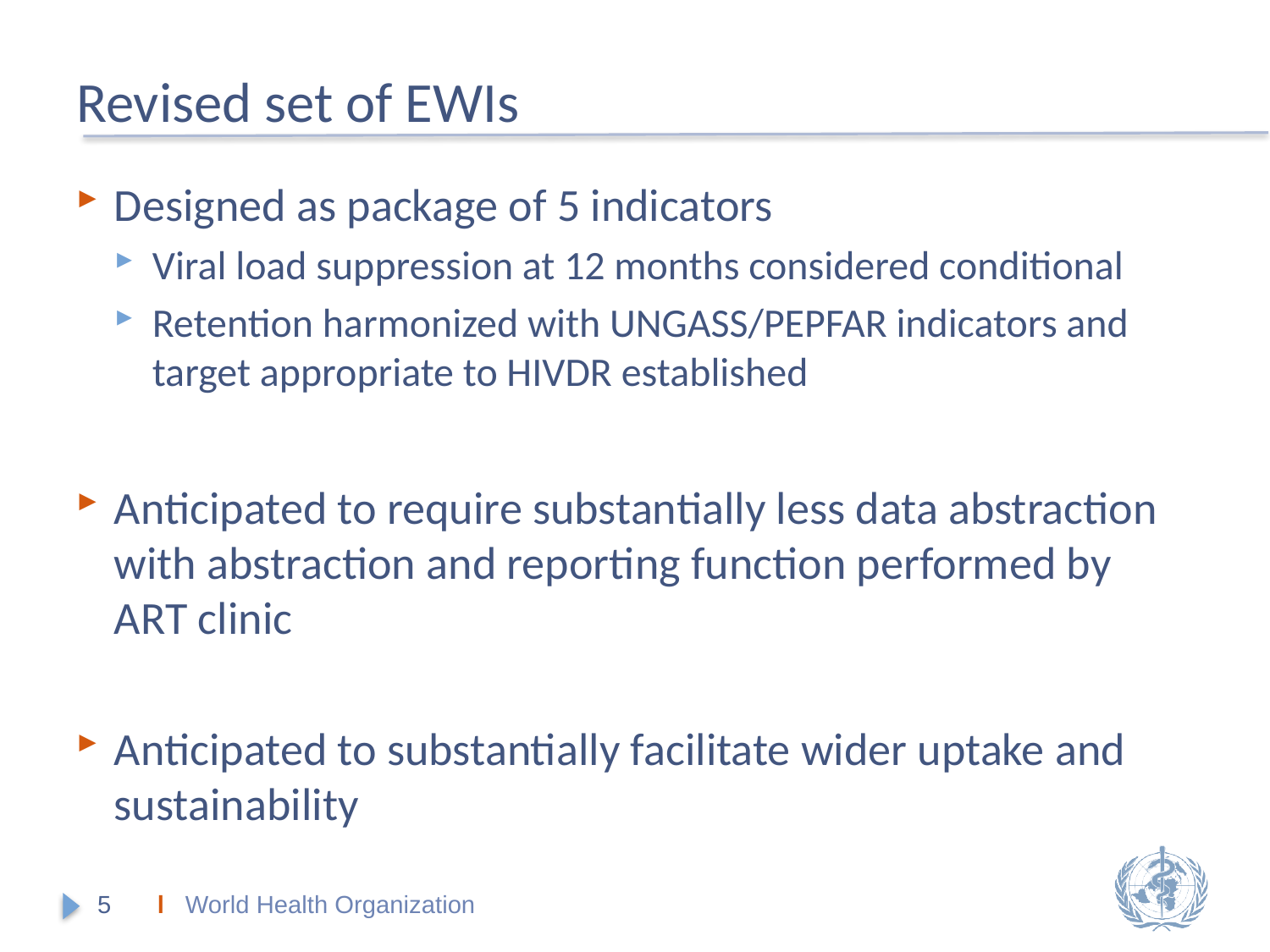

# Revised set of EWIs
Designed as package of 5 indicators
Viral load suppression at 12 months considered conditional
Retention harmonized with UNGASS/PEPFAR indicators and target appropriate to HIVDR established

Anticipated to require substantially less data abstraction with abstraction and reporting function performed by ART clinic

Anticipated to substantially facilitate wider uptake and sustainability

5
l   World Health Organization